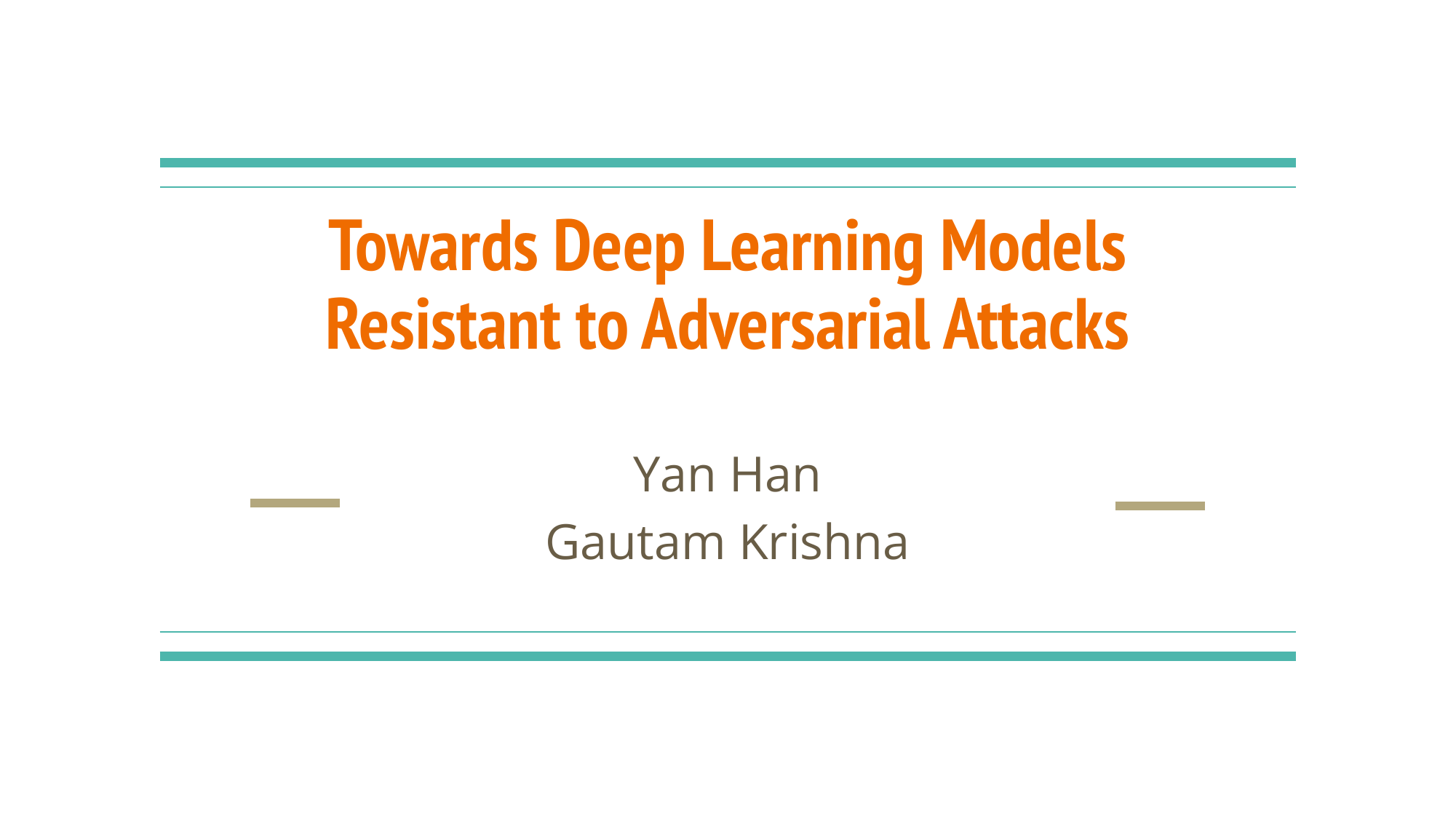

# Towards Deep Learning Models Resistant to Adversarial Attacks
Yan Han
Gautam Krishna